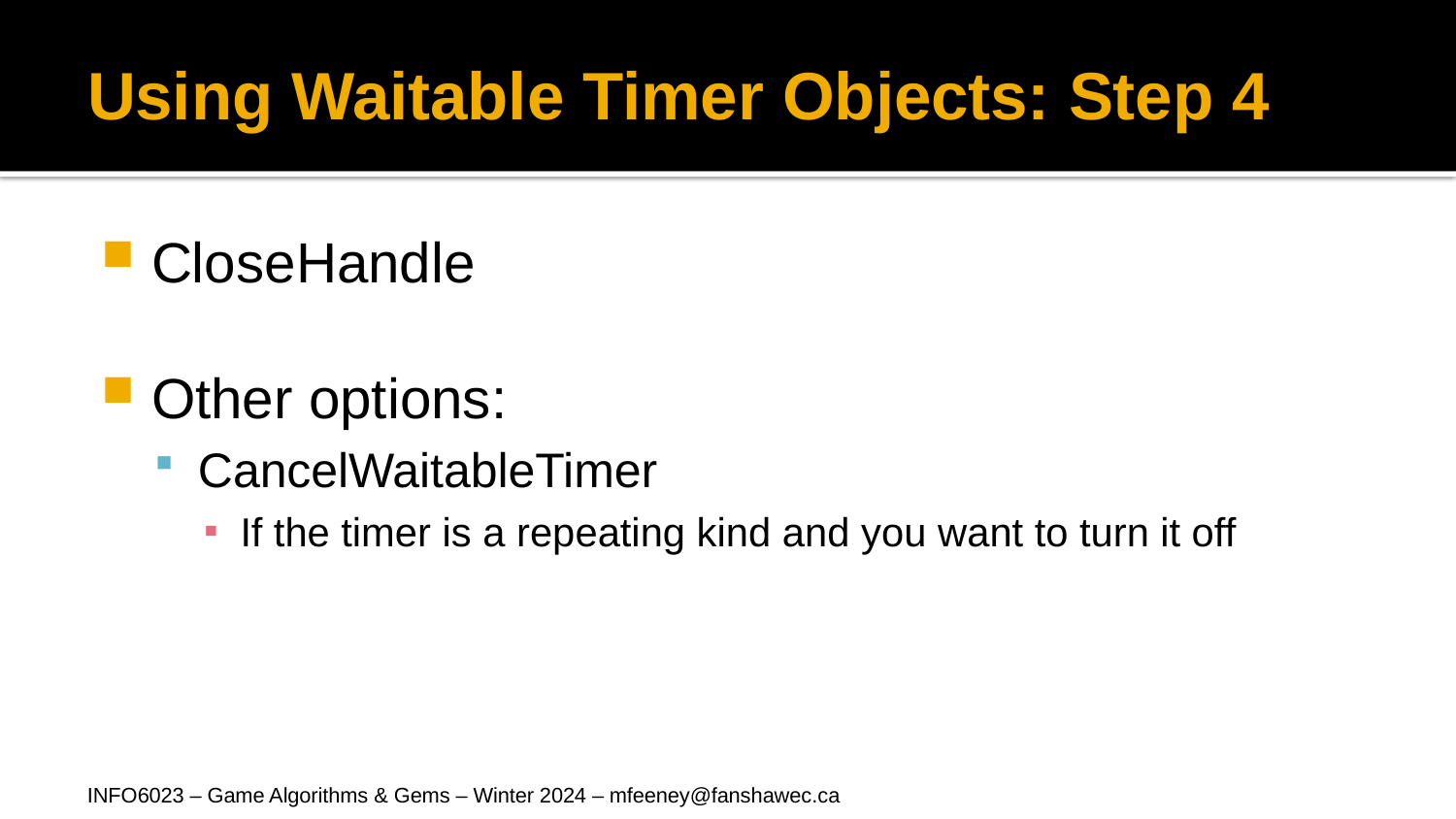

# Using Waitable Timer Objects: Step 4
CloseHandle

Other options:
CancelWaitableTimer
If the timer is a repeating kind and you want to turn it off